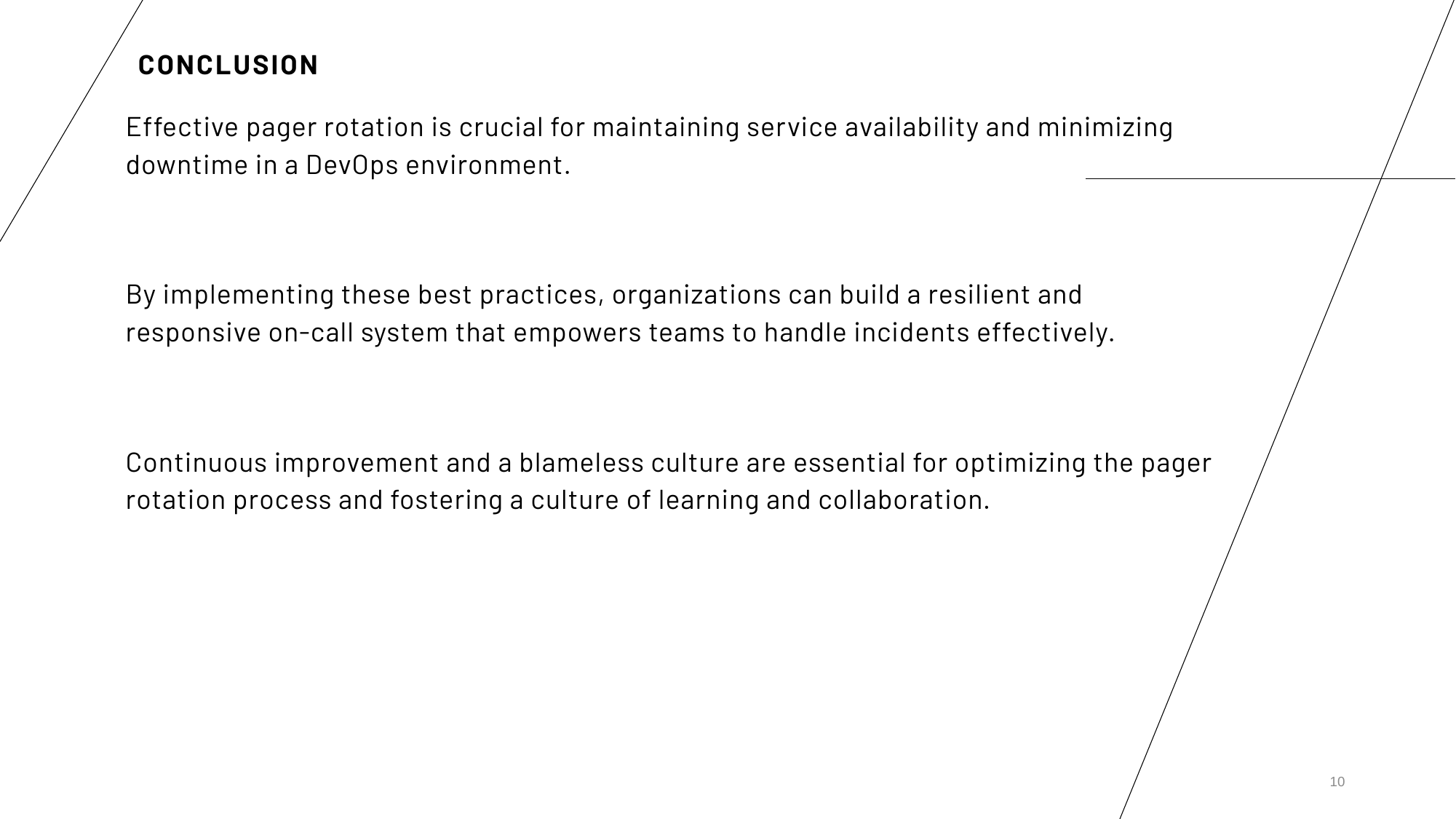

# Conclusion
Effective pager rotation is crucial for maintaining service availability and minimizing downtime in a DevOps environment.

By implementing these best practices, organizations can build a resilient and responsive on-call system that empowers teams to handle incidents effectively.

Continuous improvement and a blameless culture are essential for optimizing the pager rotation process and fostering a culture of learning and collaboration.

10